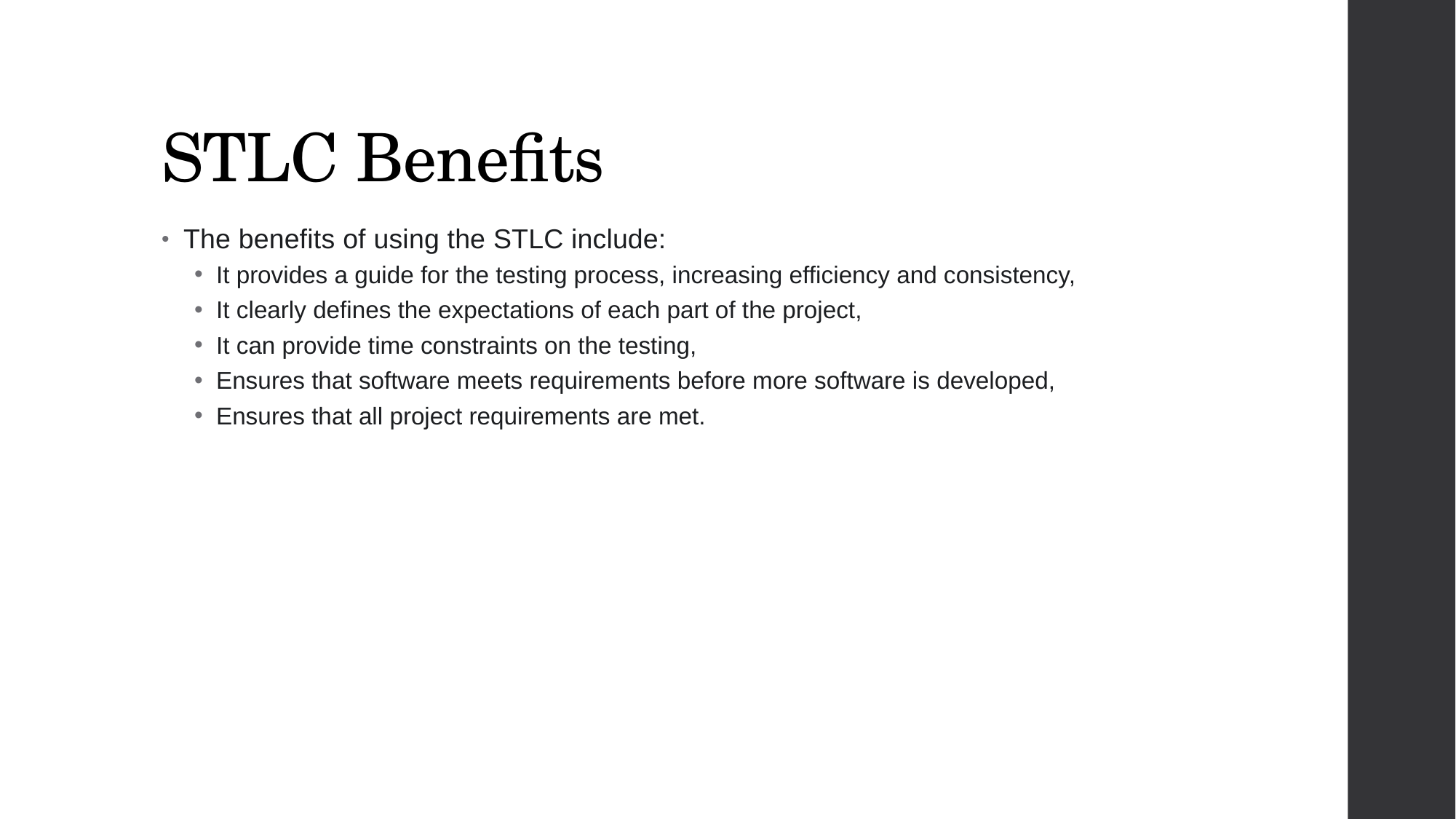

# STLC Benefits
The benefits of using the STLC include:
It provides a guide for the testing process, increasing efficiency and consistency,
It clearly defines the expectations of each part of the project,
It can provide time constraints on the testing,
Ensures that software meets requirements before more software is developed,
Ensures that all project requirements are met.